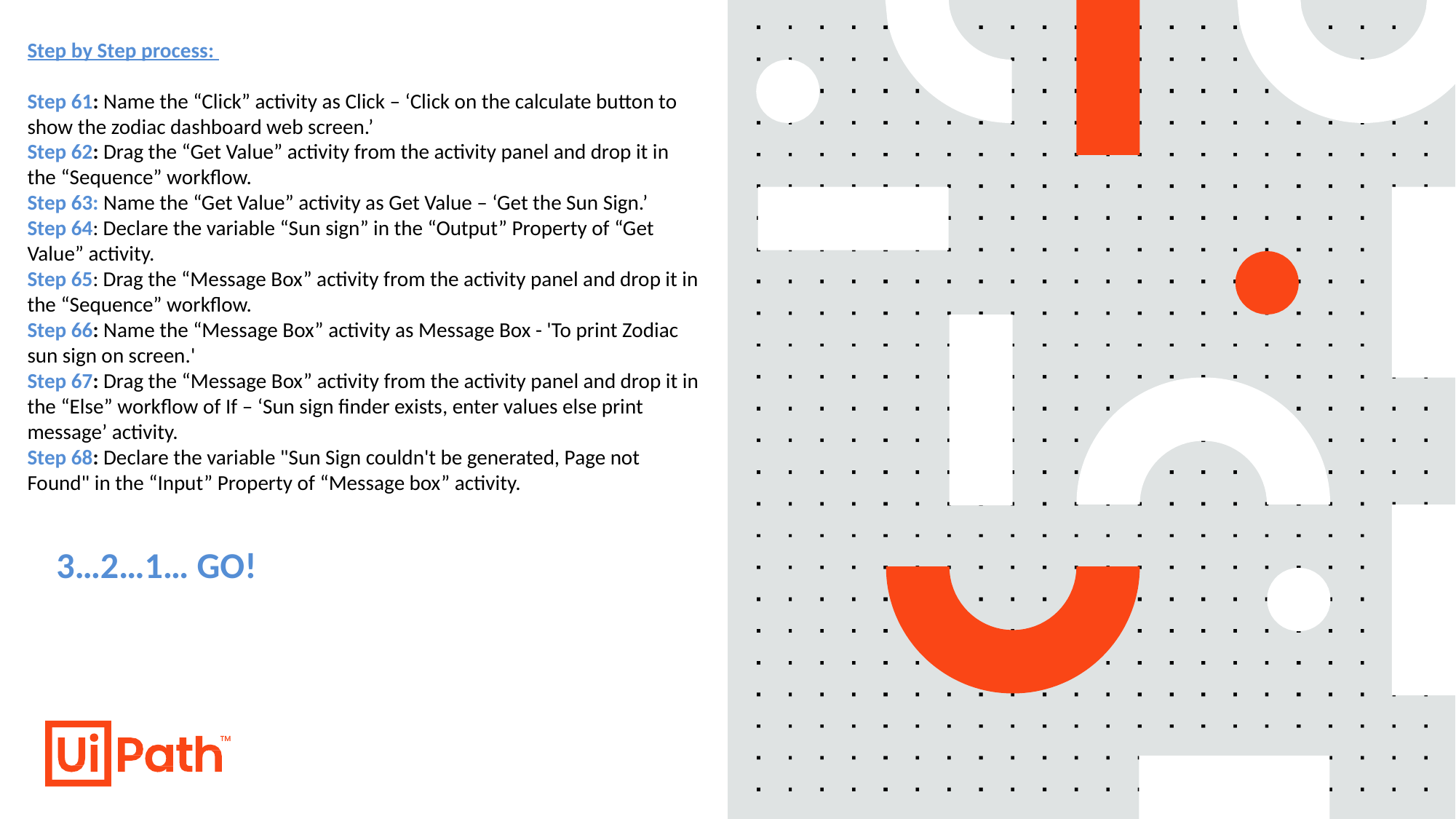

# Step by Step process: Step 61: Name the “Click” activity as Click – ‘Click on the calculate button to show the zodiac dashboard web screen.’ Step 62: Drag the “Get Value” activity from the activity panel and drop it in the “Sequence” workflow. Step 63: Name the “Get Value” activity as Get Value – ‘Get the Sun Sign.’ Step 64: Declare the variable “Sun sign” in the “Output” Property of “Get Value” activity. Step 65: Drag the “Message Box” activity from the activity panel and drop it in the “Sequence” workflow. Step 66: Name the “Message Box” activity as Message Box - 'To print Zodiac sun sign on screen.' Step 67: Drag the “Message Box” activity from the activity panel and drop it in the “Else” workflow of If – ‘Sun sign finder exists, enter values else print message’ activity. Step 68: Declare the variable "Sun Sign couldn't be generated, Page not Found" in the “Input” Property of “Message box” activity.
3…2…1… GO!